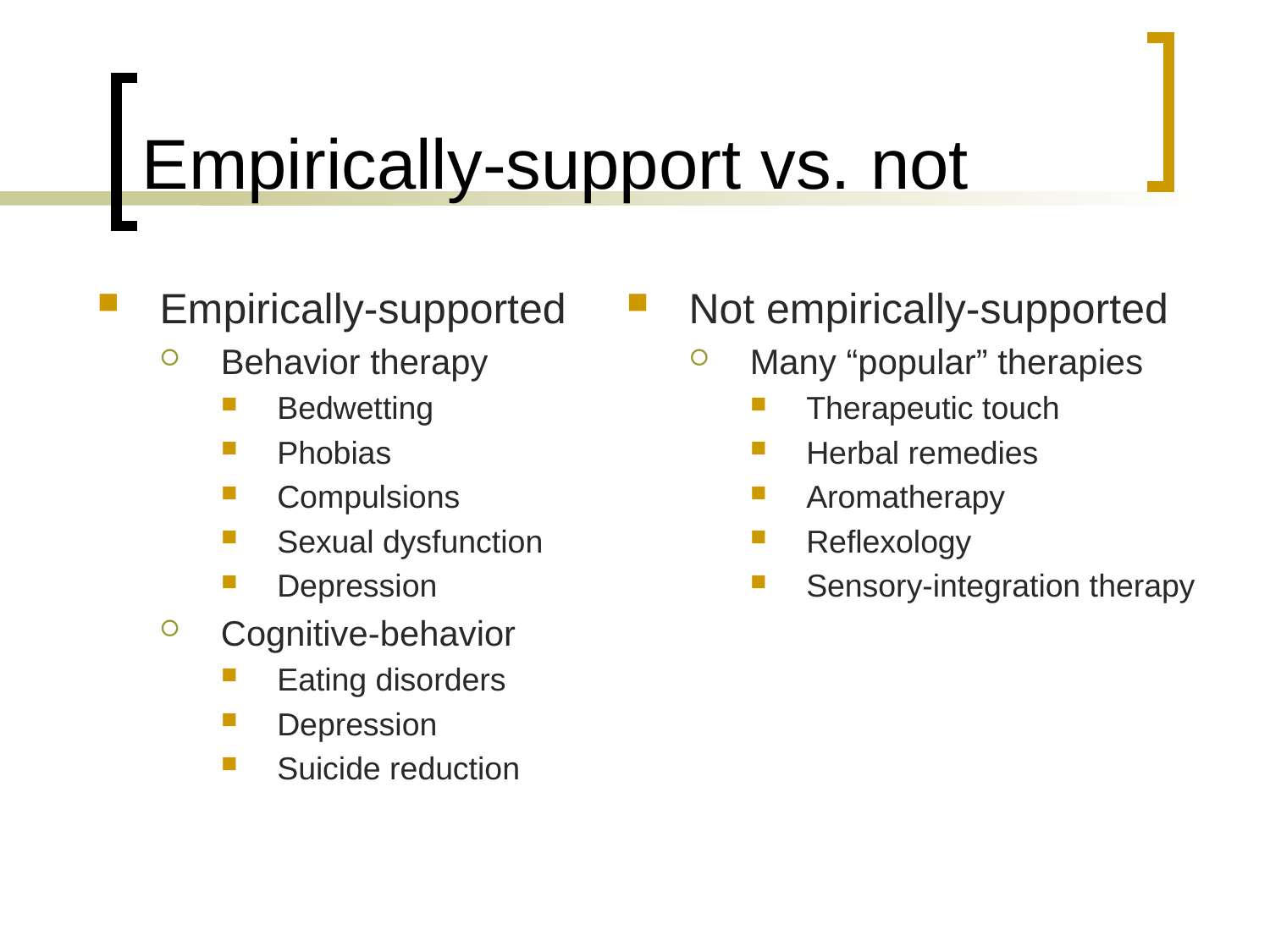

# Empirically-support vs. not
Empirically-supported
Behavior therapy
Bedwetting
Phobias
Compulsions
Sexual dysfunction
Depression
Cognitive-behavior
Eating disorders
Depression
Suicide reduction
Not empirically-supported
Many “popular” therapies
Therapeutic touch
Herbal remedies
Aromatherapy
Reflexology
Sensory-integration therapy